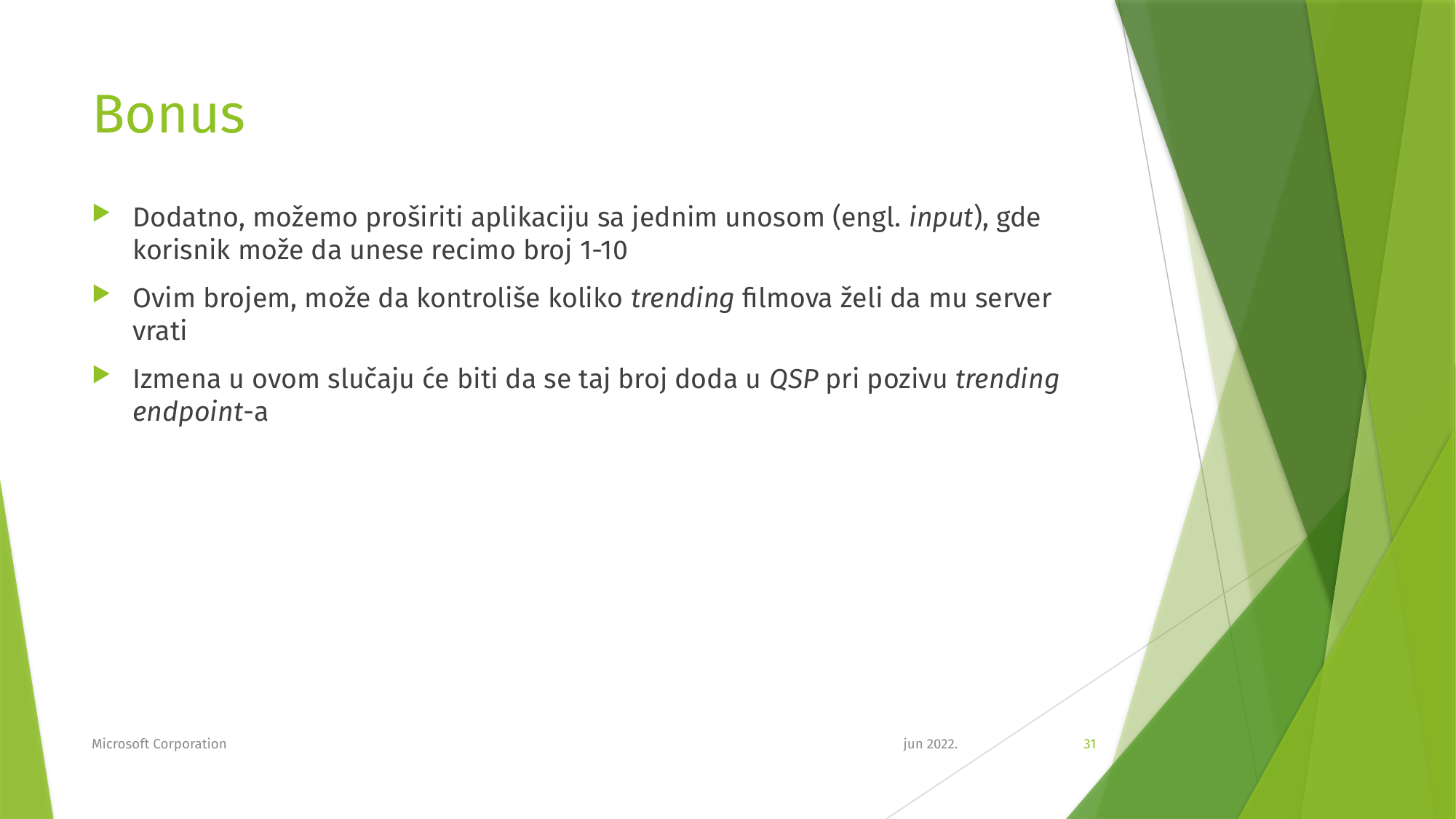

# Bonus
Dodatno, možemo proširiti aplikaciju sa jednim unosom (engl. input), gde korisnik može da unese recimo broj 1-10
Ovim brojem, može da kontroliše koliko trending filmova želi da mu server vrati
Izmena u ovom slučaju će biti da se taj broj doda u QSP pri pozivu trending endpoint-a
Microsoft Corporation
jun 2022.
31